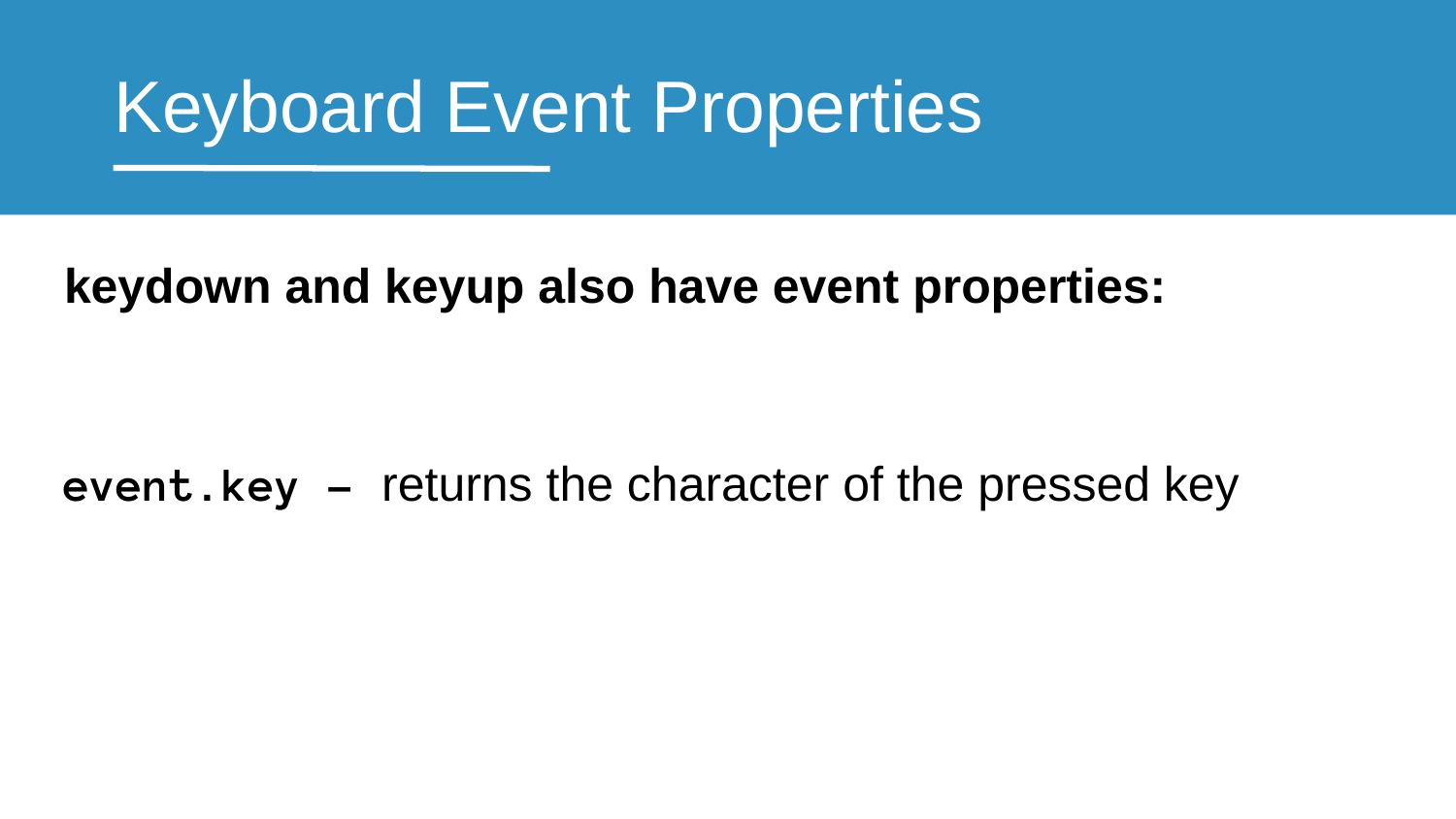

# Keyboard Event Properties
keydown and keyup also have event properties:

event.key - returns the character of the pressed key